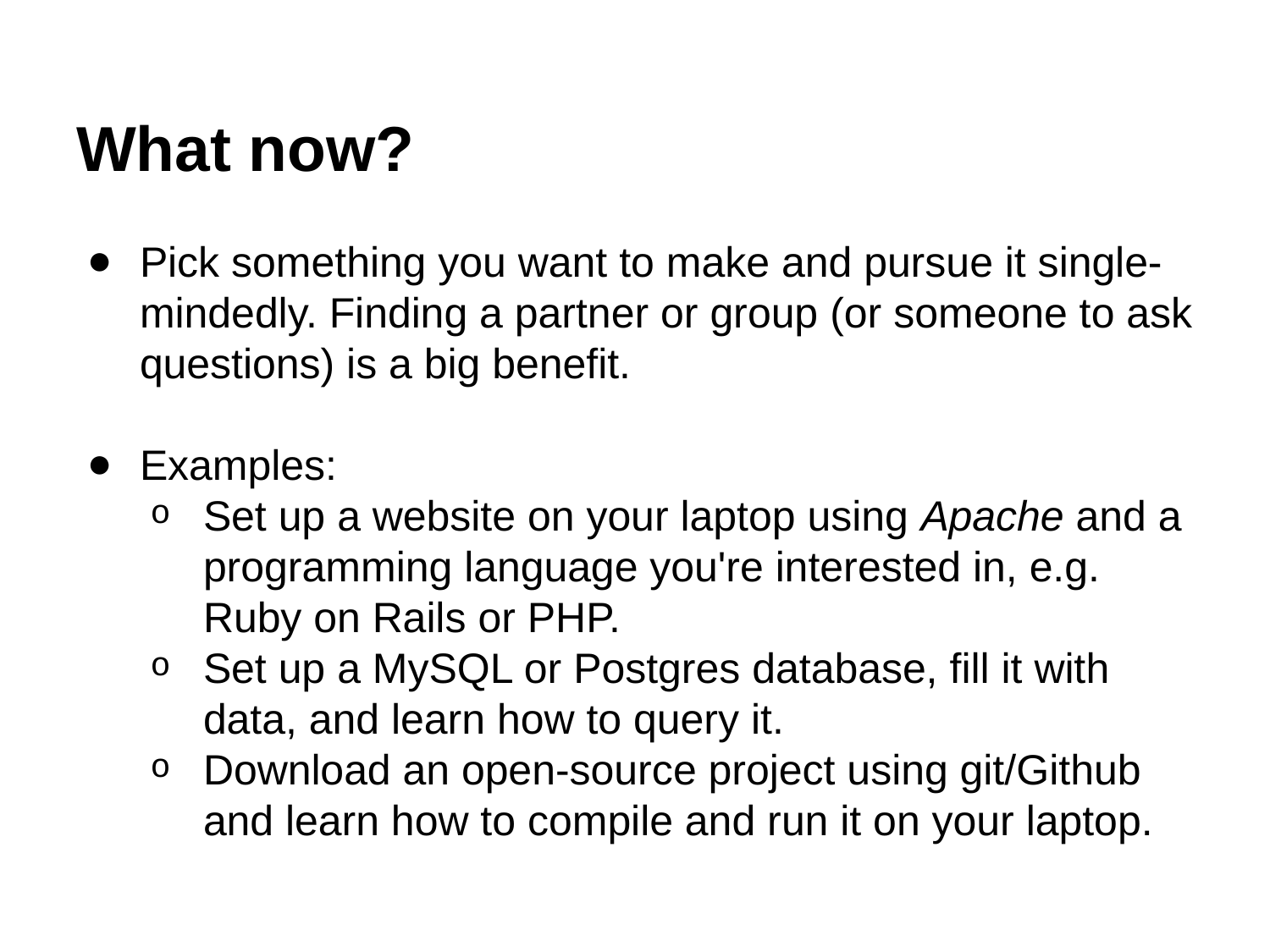

# What now?
Pick something you want to make and pursue it single-mindedly. Finding a partner or group (or someone to ask questions) is a big benefit.
Examples:
Set up a website on your laptop using Apache and a programming language you're interested in, e.g. Ruby on Rails or PHP.
Set up a MySQL or Postgres database, fill it with data, and learn how to query it.
Download an open-source project using git/Github and learn how to compile and run it on your laptop.